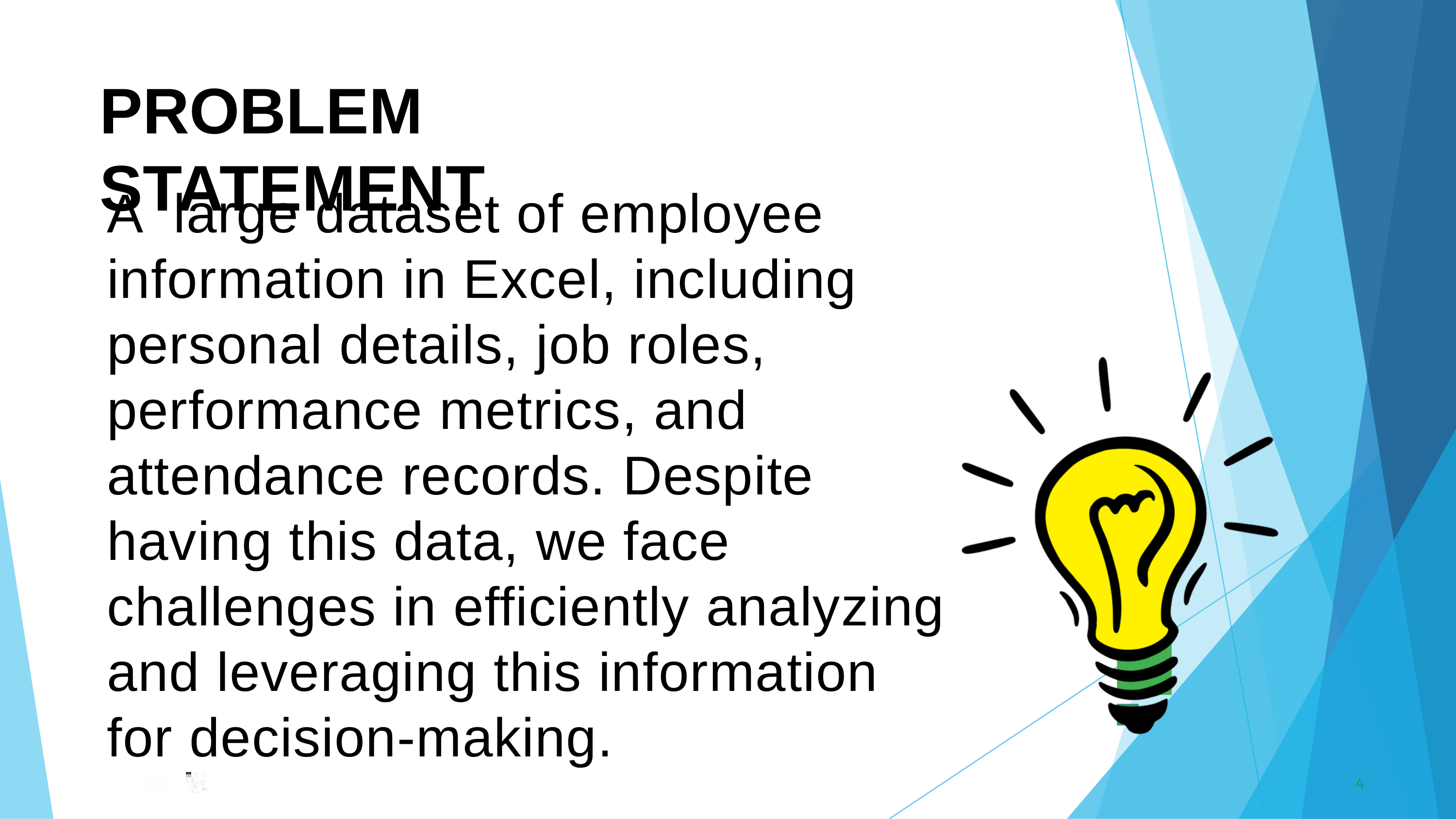

PROBLEM	STATEMENT
A  large dataset of employee information in Excel, including personal details, job roles, performance metrics, and attendance records. Despite having this data, we face challenges in efficiently analyzing and leveraging this information for decision-making.

4